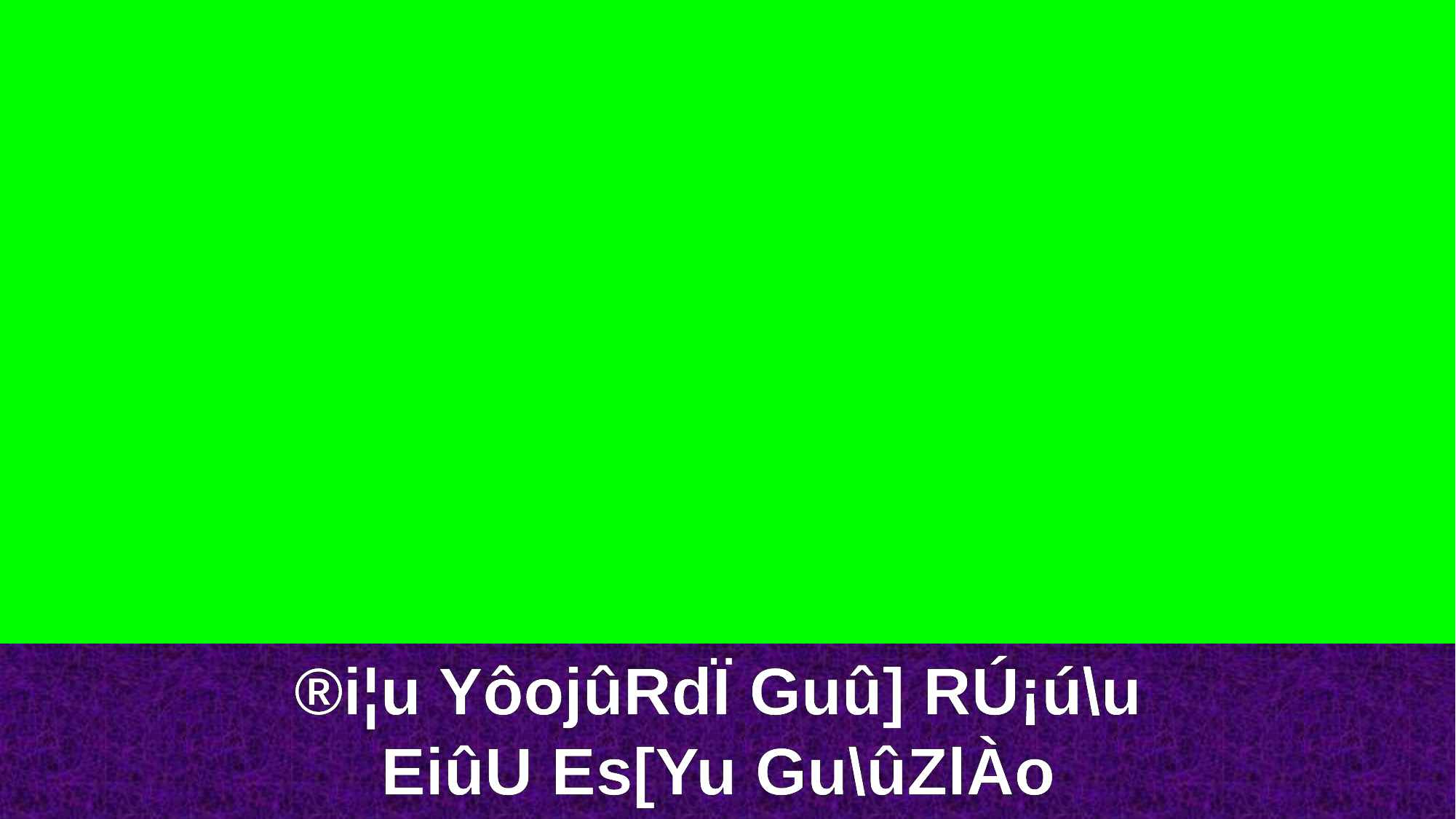

®i¦u YôojûRdÏ Guû] RÚ¡ú\u
EiûU Es[Yu Gu\ûZlÀo